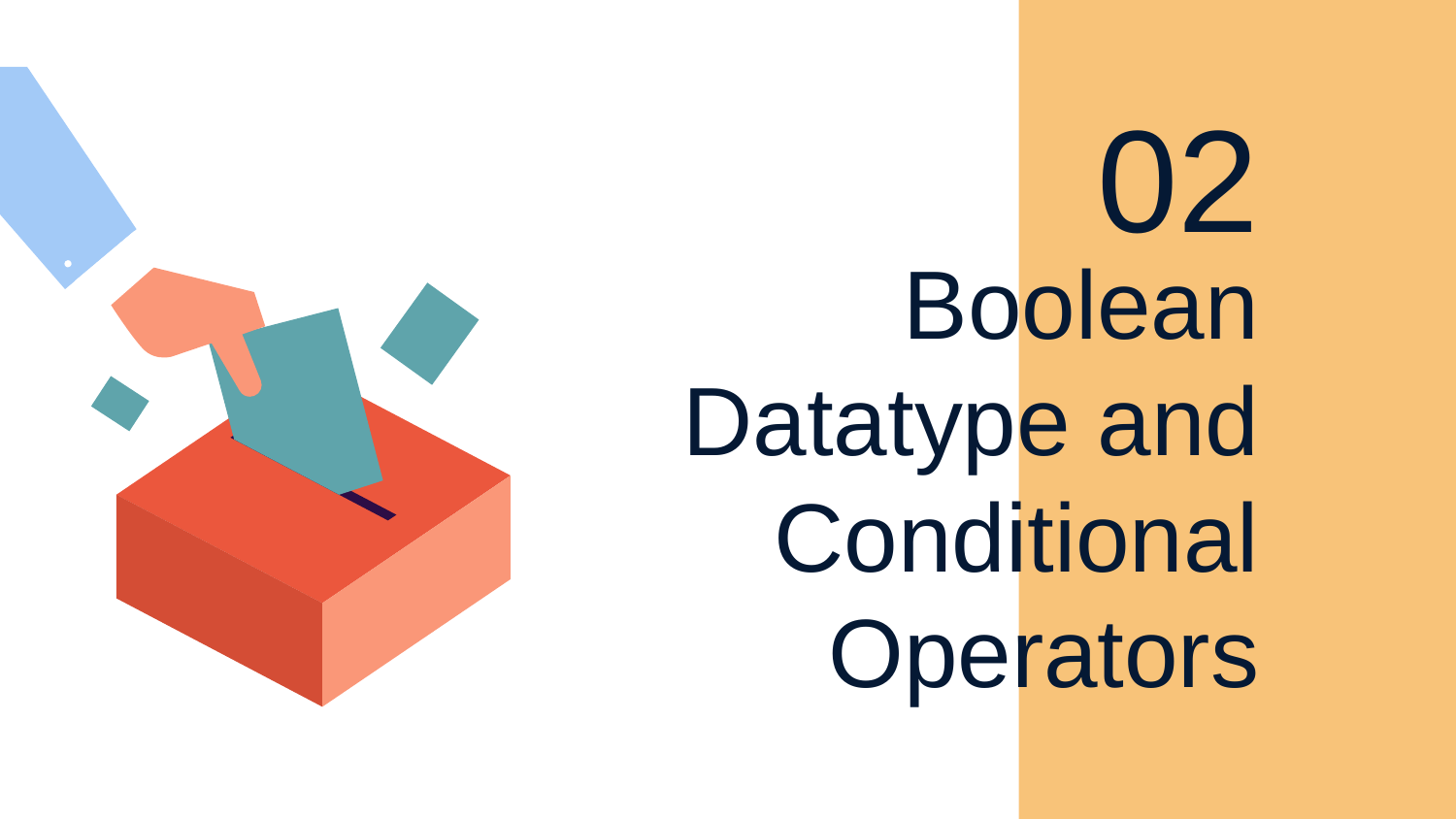

02
# Boolean
Datatype and Conditional Operators